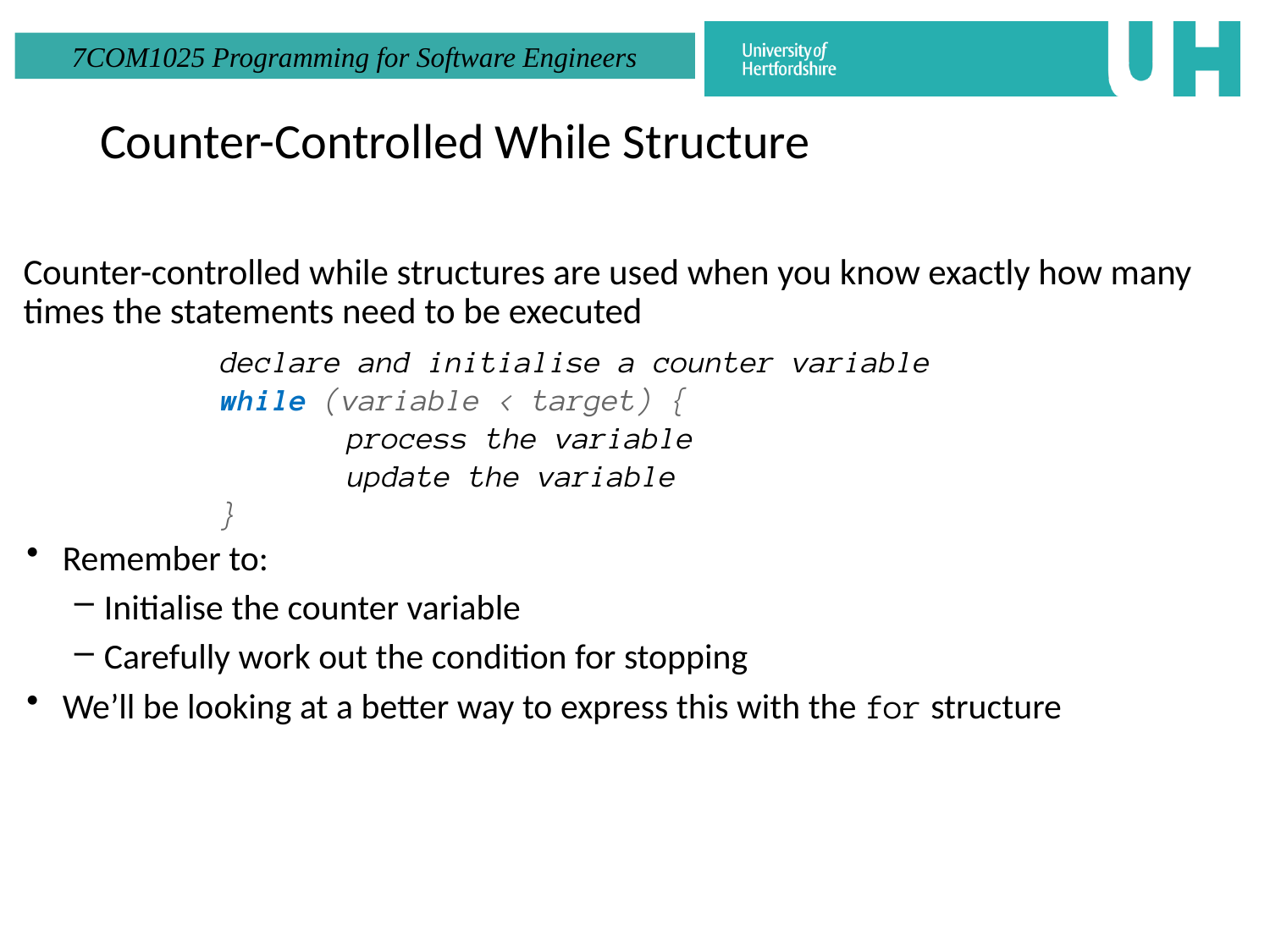

# Counter-Controlled While Structure
Counter-controlled while structures are used when you know exactly how many times the statements need to be executed
declare and initialise a counter variable
while (variable < target) {
	process the variable
	update the variable
}
Remember to:
Initialise the counter variable
Carefully work out the condition for stopping
We’ll be looking at a better way to express this with the for structure